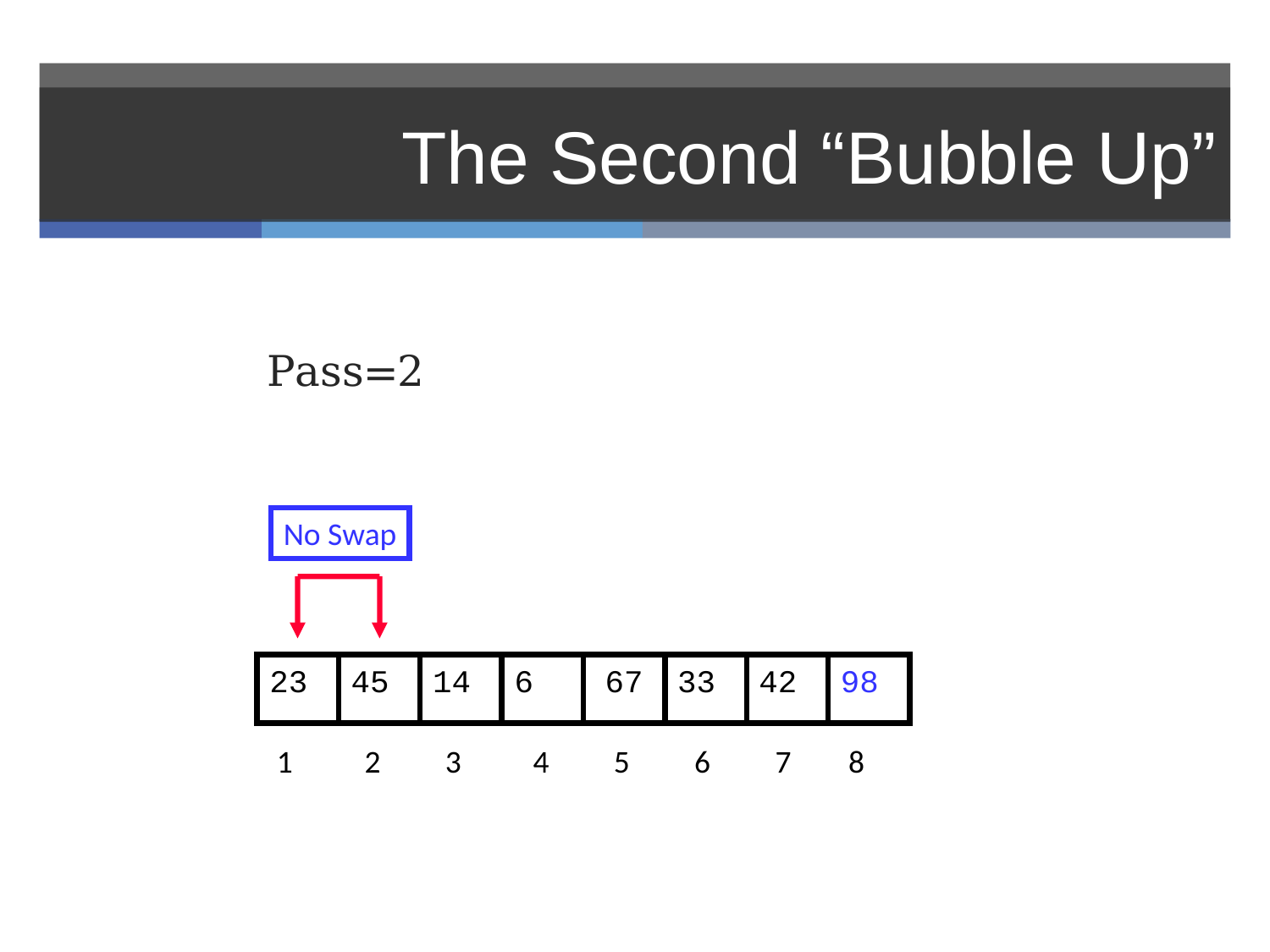

# The Second “Bubble Up”
Pass=2
No Swap

23
45
14
6
67
33
42
98
 1          2         3          4         5         6         7        8